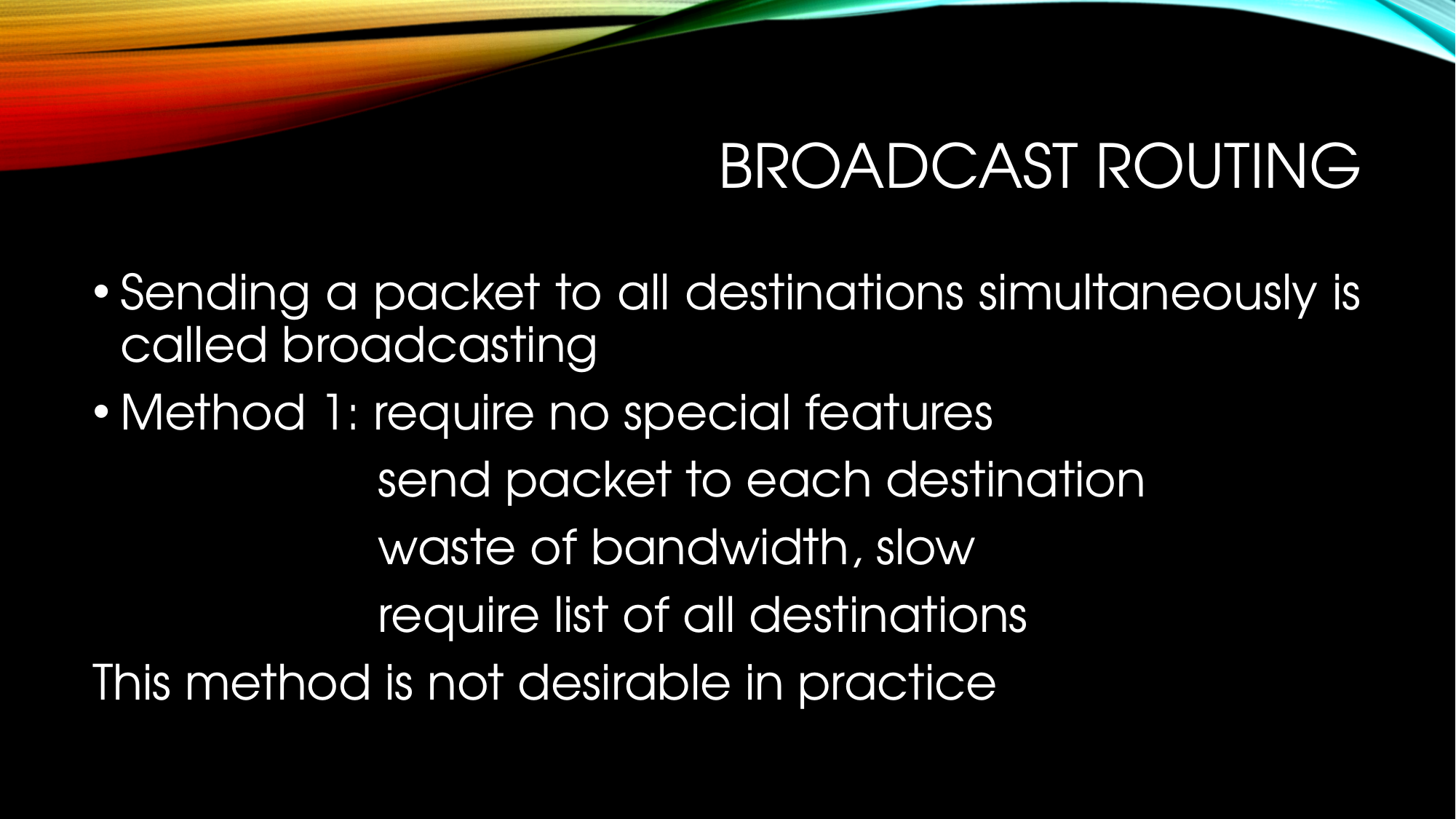

# Broadcast routing
Sending a packet to all destinations simultaneously is called broadcasting
Method 1: require no special features
		     send packet to each destination
		     waste of bandwidth, slow
		     require list of all destinations
This method is not desirable in practice